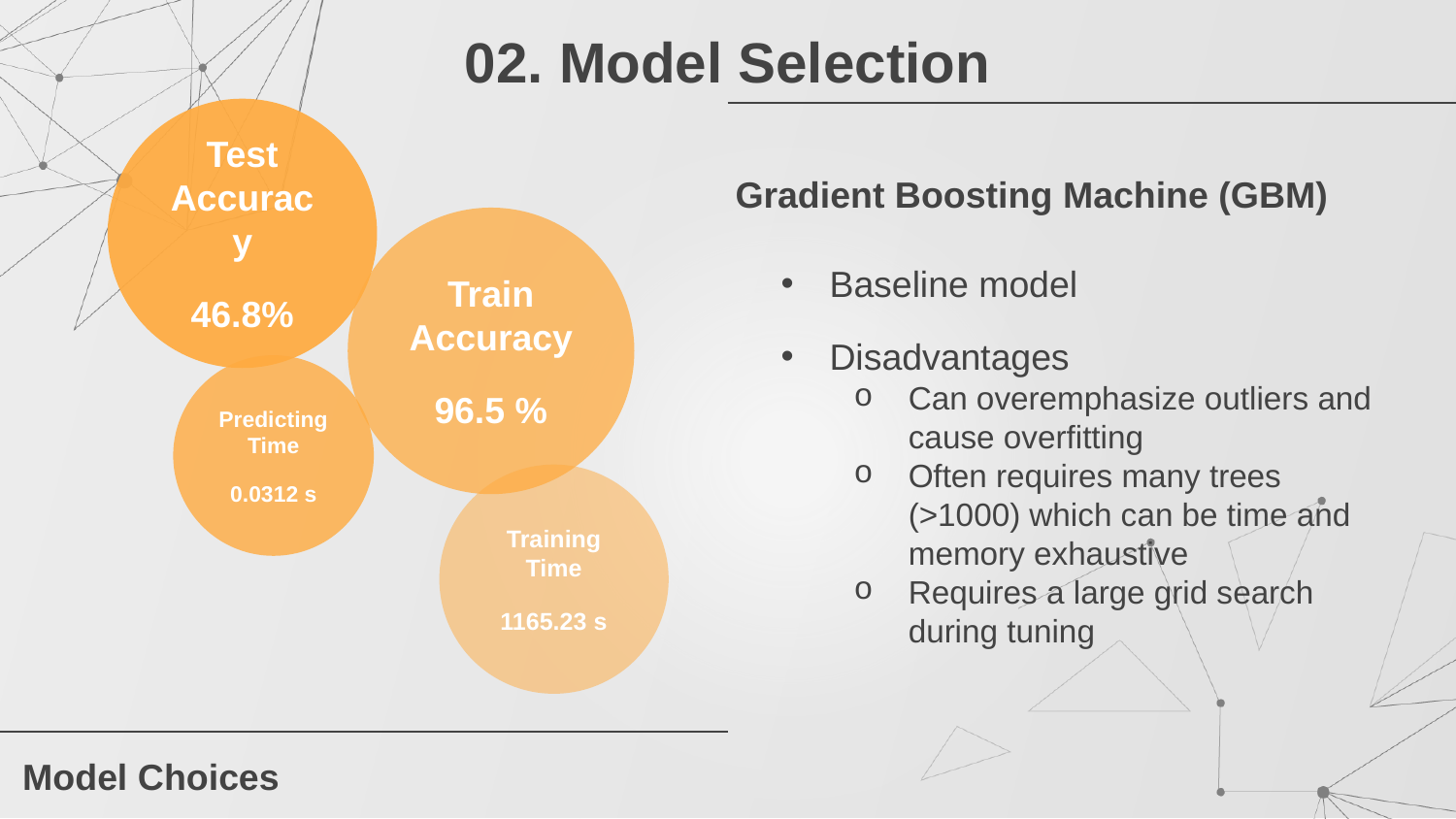

# 02. Model Selection
Test Accuracy

46.8%
Gradient Boosting Machine (GBM)
Train Accuracy

96.5 %
Baseline model

Disadvantages
Can overemphasize outliers and cause overfitting
Often requires many trees (>1000) which can be time and memory exhaustive
Requires a large grid search during tuning
Predicting Time

0.0312 s
Training Time

1165.23 s
Model Choices